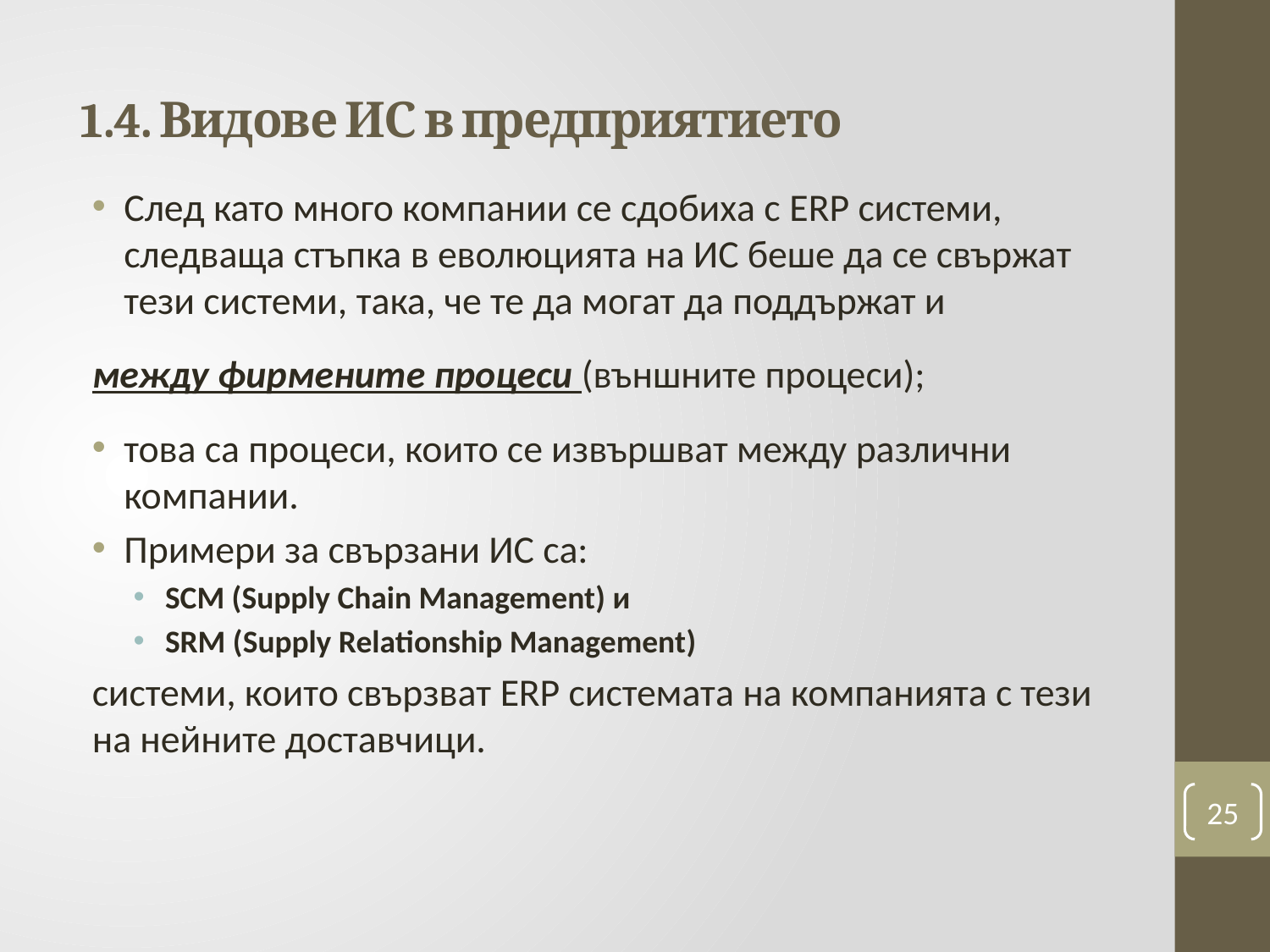

# 1.4. Видове ИС в предприятието
След като много компании се сдобиха с ERP системи, следваща стъпка в еволюцията на ИС беше да се свържат тези системи, така, че те да могат да поддържат и

между фирмените процеси (външните процеси);

това са процеси, които се извършват между различни компании.
Примери за свързани ИС са:
SCM (Supply Chain Management) и
SRM (Supply Relationship Management)
системи, които свързват ERP системата на компанията с тези на нейните доставчици.
25